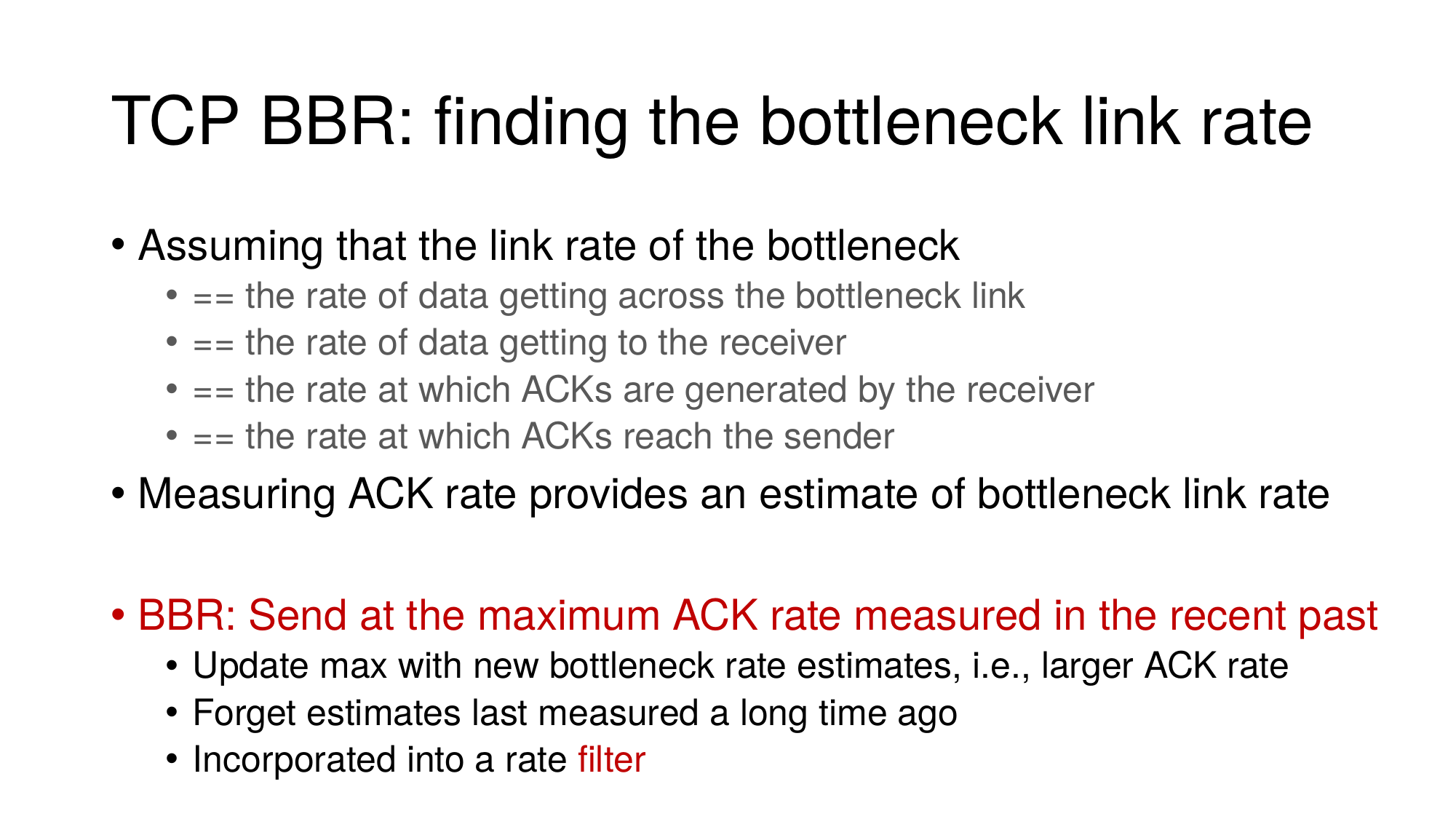

# TCP BBR: finding the bottleneck link rate
Assuming that the link rate of the bottleneck
== the rate of data getting across the bottleneck link
== the rate of data getting to the receiver
== the rate at which ACKs are generated by the receiver
== the rate at which ACKs reach the sender
Measuring ACK rate provides an estimate of bottleneck link rate

BBR: Send at the maximum ACK rate measured in the recent past
Update max with new bottleneck rate estimates, i.e., larger ACK rate
Forget estimates last measured a long time ago
Incorporated into a rate filter